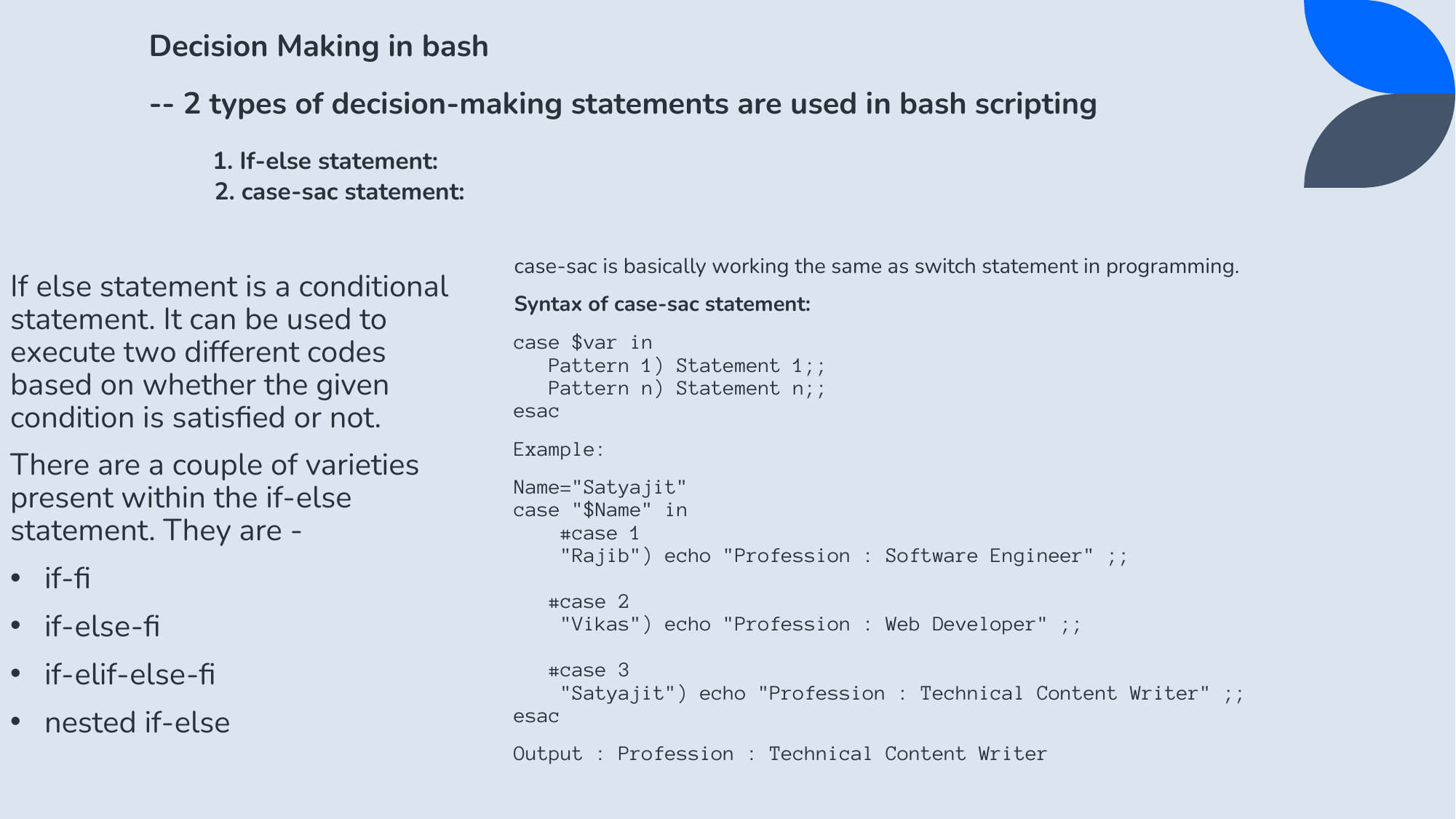

# Decision Making in bash -- 2 types of decision-making statements are used in bash scripting
 1. If-else statement:
          2. case-sac statement:
case-sac is basically working the same as switch statement in programming.
Syntax of case-sac statement:
case $var in
   Pattern 1) Statement 1;;
   Pattern n) Statement n;;
esac
Example:
Name="Satyajit"
case "$Name" in
    #case 1
    "Rajib") echo "Profession : Software Engineer" ;;
   #case 2
    "Vikas") echo "Profession : Web Developer" ;;
   #case 3
    "Satyajit") echo "Profession : Technical Content Writer" ;;
esac
Output : Profession : Technical Content Writer
If else statement is a conditional statement. It can be used to execute two different codes based on whether the given condition is satisfied or not.
There are a couple of varieties present within the if-else statement. They are -
if-fi
if-else-fi
if-elif-else-fi
nested if-else